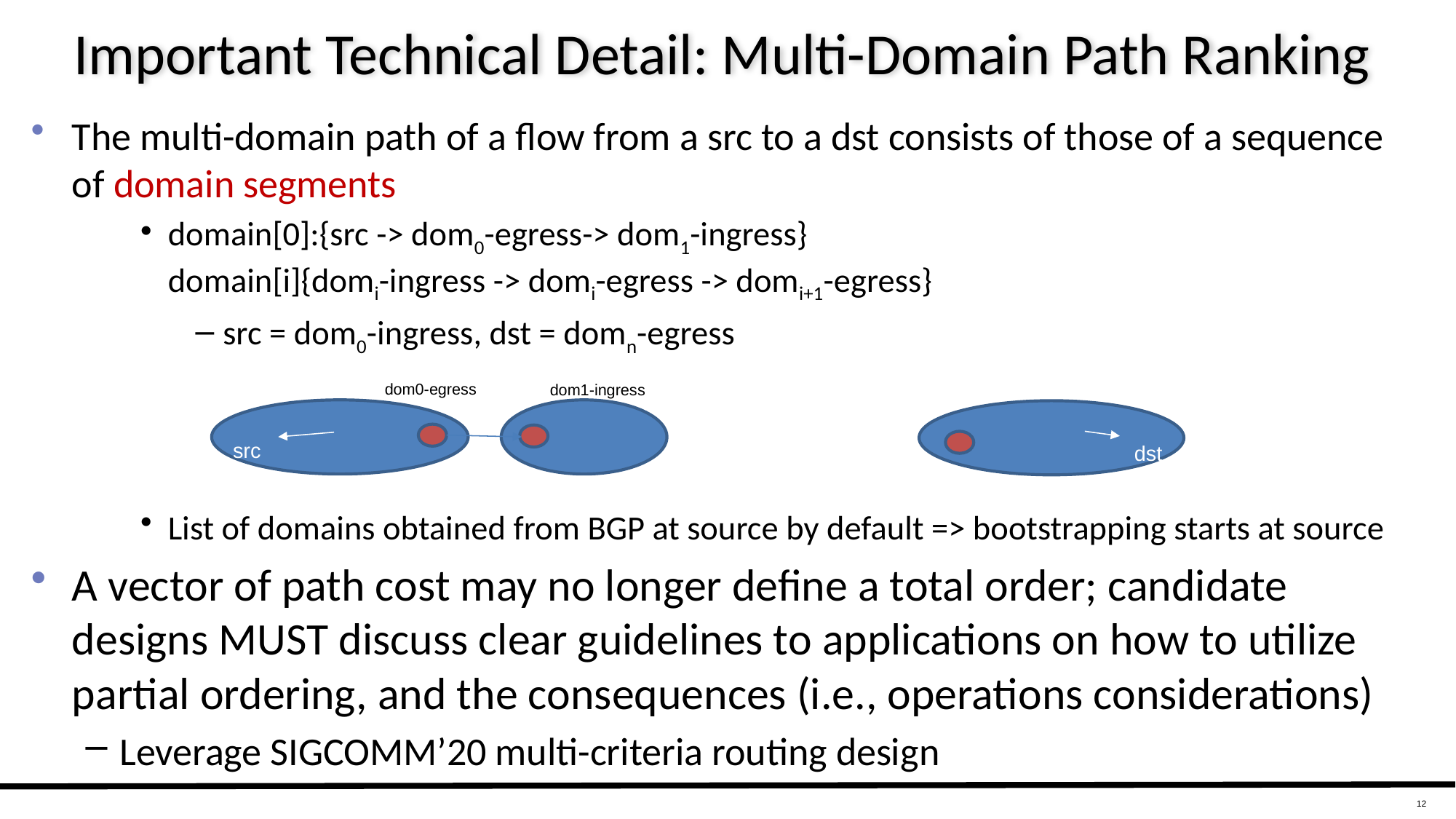

# Important Technical Detail: Multi-Domain Path Ranking
The multi-domain path of a flow from a src to a dst consists of those of a sequence of domain segments
domain[0]:{src -> dom0-egress-> dom1-ingress}
domain[i]{domi-ingress -> domi-egress -> domi+1-egress}
src = dom0-ingress, dst = domn-egress

List of domains obtained from BGP at source by default => bootstrapping starts at source
A vector of path cost may no longer define a total order; candidate designs MUST discuss clear guidelines to applications on how to utilize partial ordering, and the consequences (i.e., operations considerations)
Leverage SIGCOMM’20 multi-criteria routing design
dom0-egress
dom1-ingress

src
dst